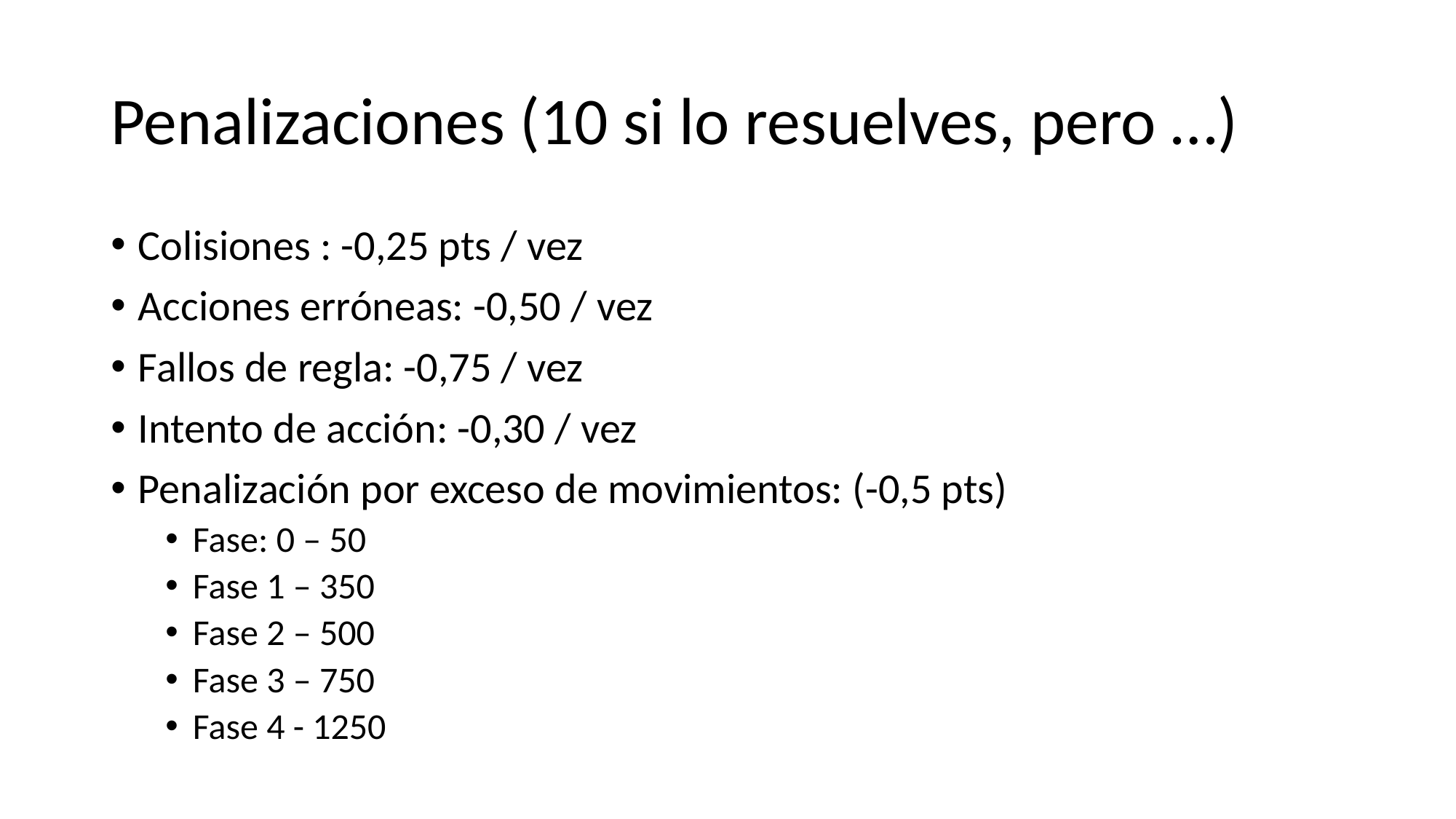

# Penalizaciones (10 si lo resuelves, pero …)
Colisiones : -0,25 pts / vez
Acciones erróneas: -0,50 / vez
Fallos de regla: -0,75 / vez
Intento de acción: -0,30 / vez
Penalización por exceso de movimientos: (-0,5 pts)
Fase: 0 – 50
Fase 1 – 350
Fase 2 – 500
Fase 3 – 750
Fase 4 - 1250